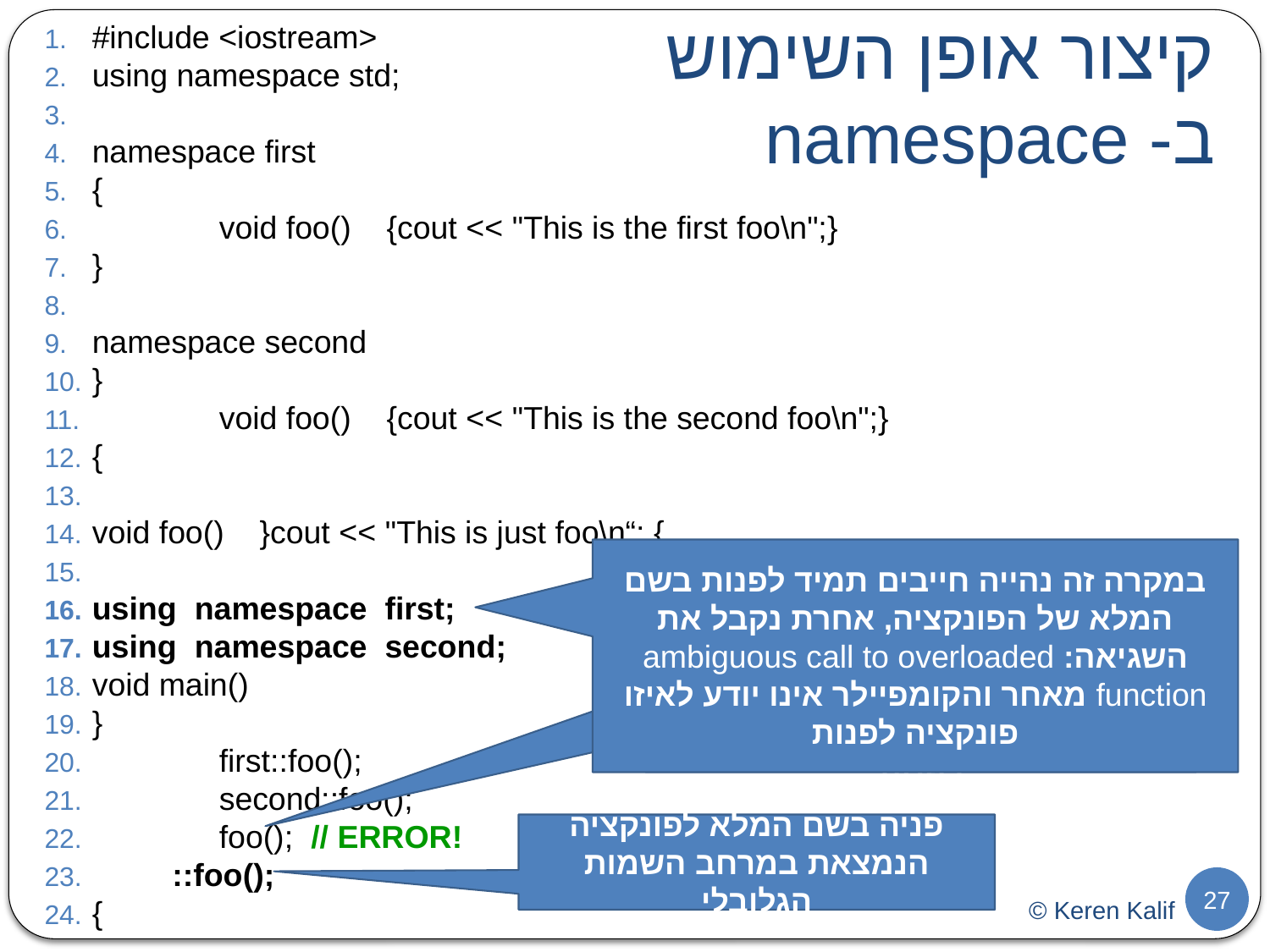

#include <iostream>
using namespace std;

namespace first
{
	void foo()    {cout << "This is the first foo\n";}
}

namespace second
}
	void foo()    {cout << "This is the second foo\n";}
{

void foo()    }cout << "This is just foo\n“; {

using  namespace  first;
using  namespace  second;
void main()
}
	first::foo();
	second::foo();
	foo();  // ERROR!
         ::foo();
{
# קיצור אופן השימוש ב- namespace
במקרה זה נהייה חייבים תמיד לפנות בשם המלא של הפונקציה, אחרת נקבל את השגיאה: ambiguous call to overloaded function מאחר והקומפיילר אינו יודע לאיזו פונקציה לפנות
במקרה זה נהייה חייבים תמיד לפנות בשם המלא של הפונקציה, אחרת נקבל את השגיאה: ambiguous call to overloaded function מאחר והקומפיילר אינו יודע איזו פונקציה לפנות
פניה בשם המלא לפונקציה הנמצאת במרחב השמות הגלובלי
27
© Keren Kalif